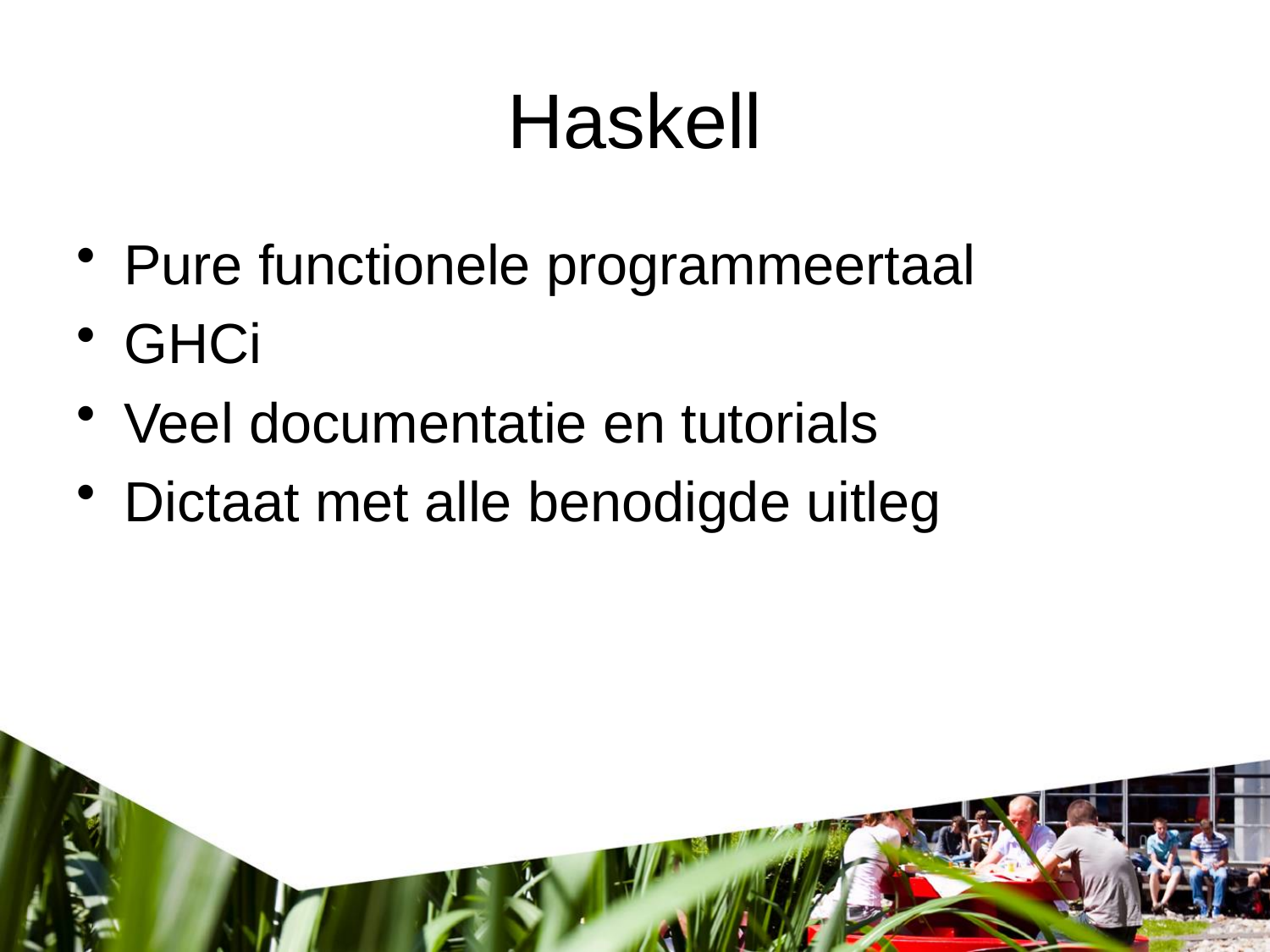

# Haskell
Pure functionele programmeertaal
GHCi
Veel documentatie en tutorials
Dictaat met alle benodigde uitleg